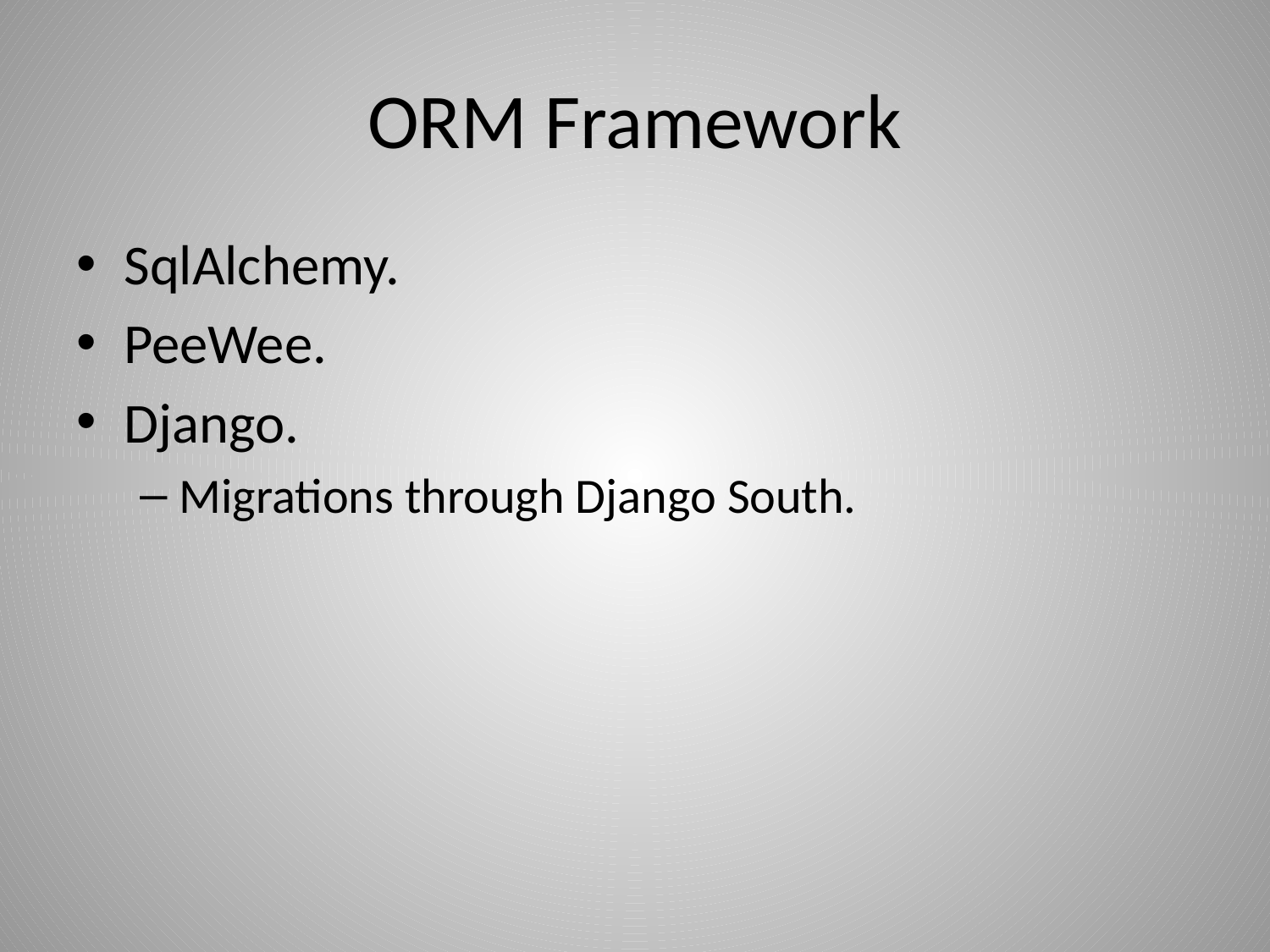

# ORM Framework
SqlAlchemy.
PeeWee.
Django.
Migrations through Django South.